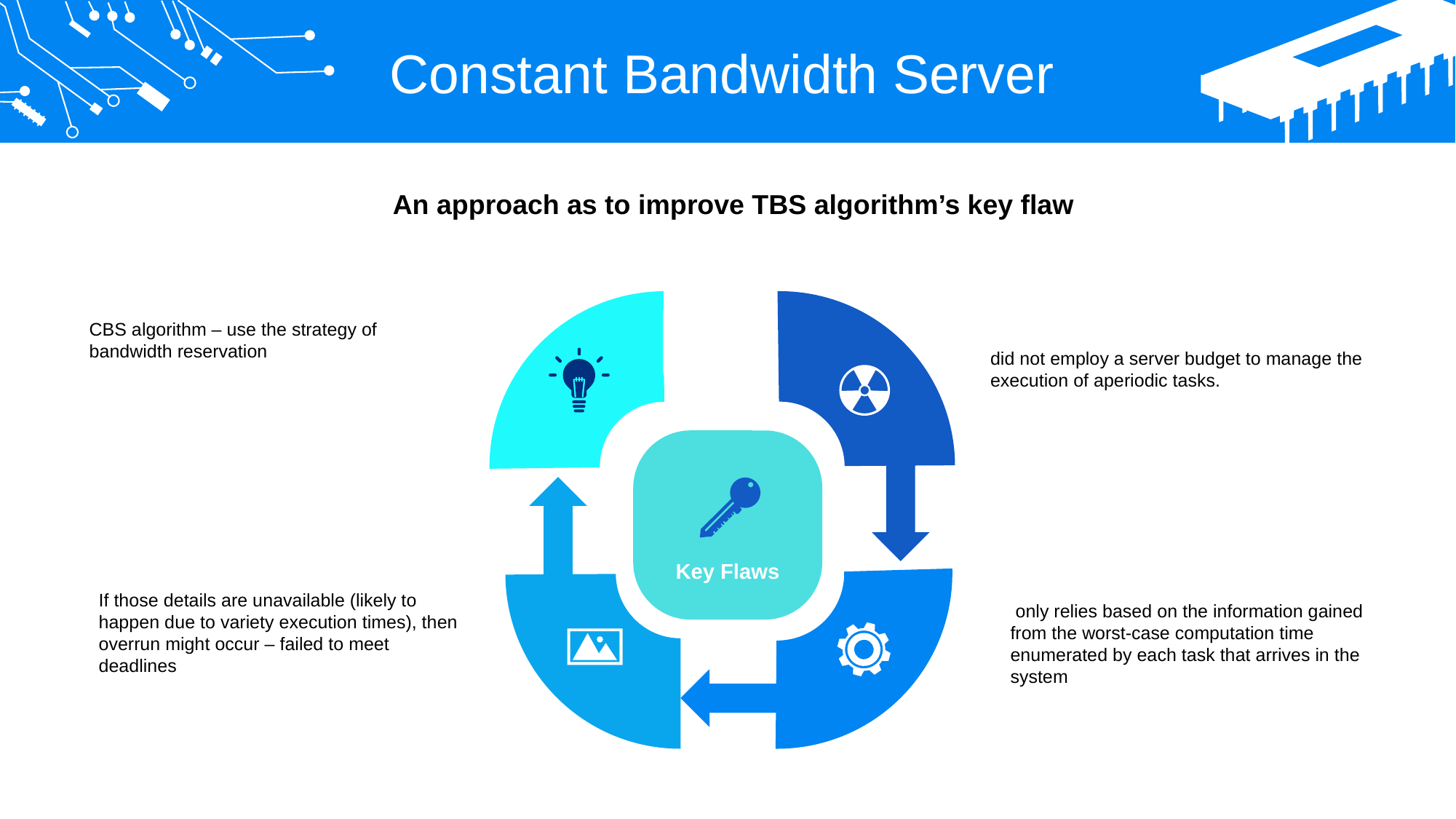

Constant Bandwidth Server
An approach as to improve TBS algorithm’s key flaw

CBS algorithm – use the strategy of bandwidth reservation
did not employ a server budget to manage the execution of aperiodic tasks.

Key Flaws
If those details are unavailable (likely to happen due to variety execution times), then overrun might occur – failed to meet deadlines
 only relies based on the information gained from the worst-case computation time enumerated by each task that arrives in the system